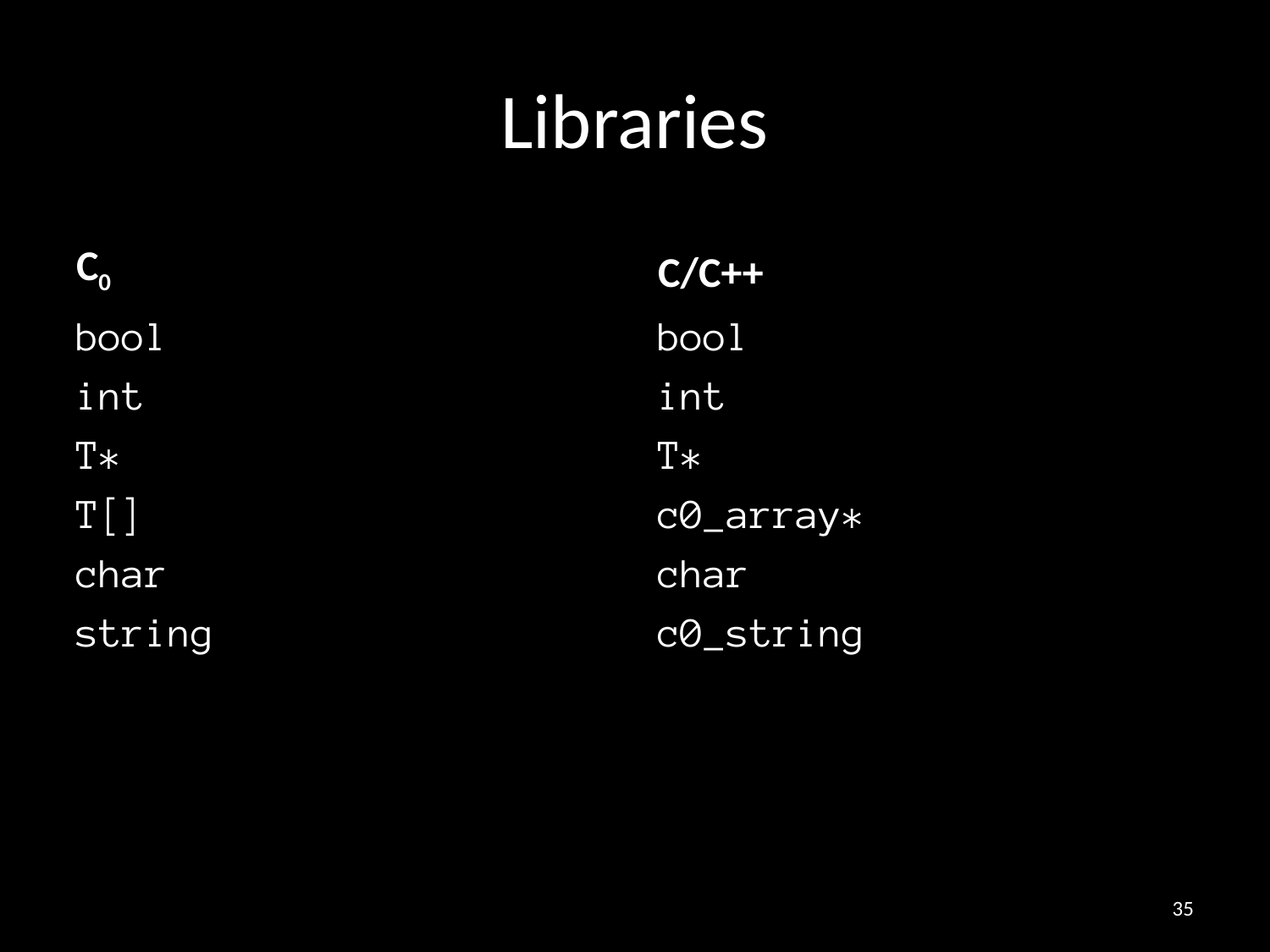

# Libraries
C0
C/C++
bool
int
T*
T[]
char
string
bool
int
T*
c0_array*
char
c0_string
35